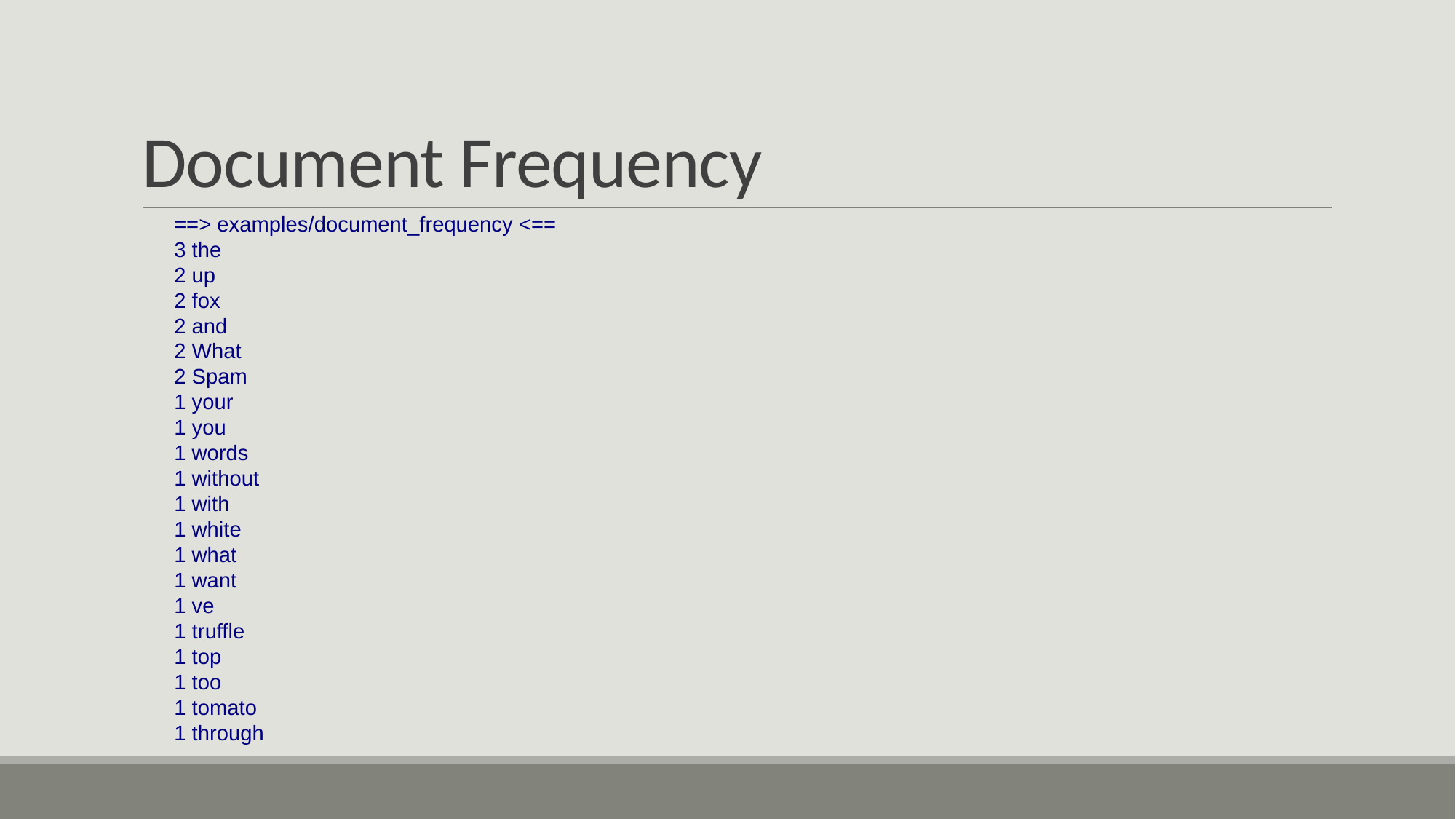

# Document Frequency
==> examples/document_frequency <==
3 the
2 up
2 fox
2 and
2 What
2 Spam
1 your
1 you
1 words
1 without
1 with
1 white
1 what
1 want
1 ve
1 truffle
1 top
1 too
1 tomato
1 through